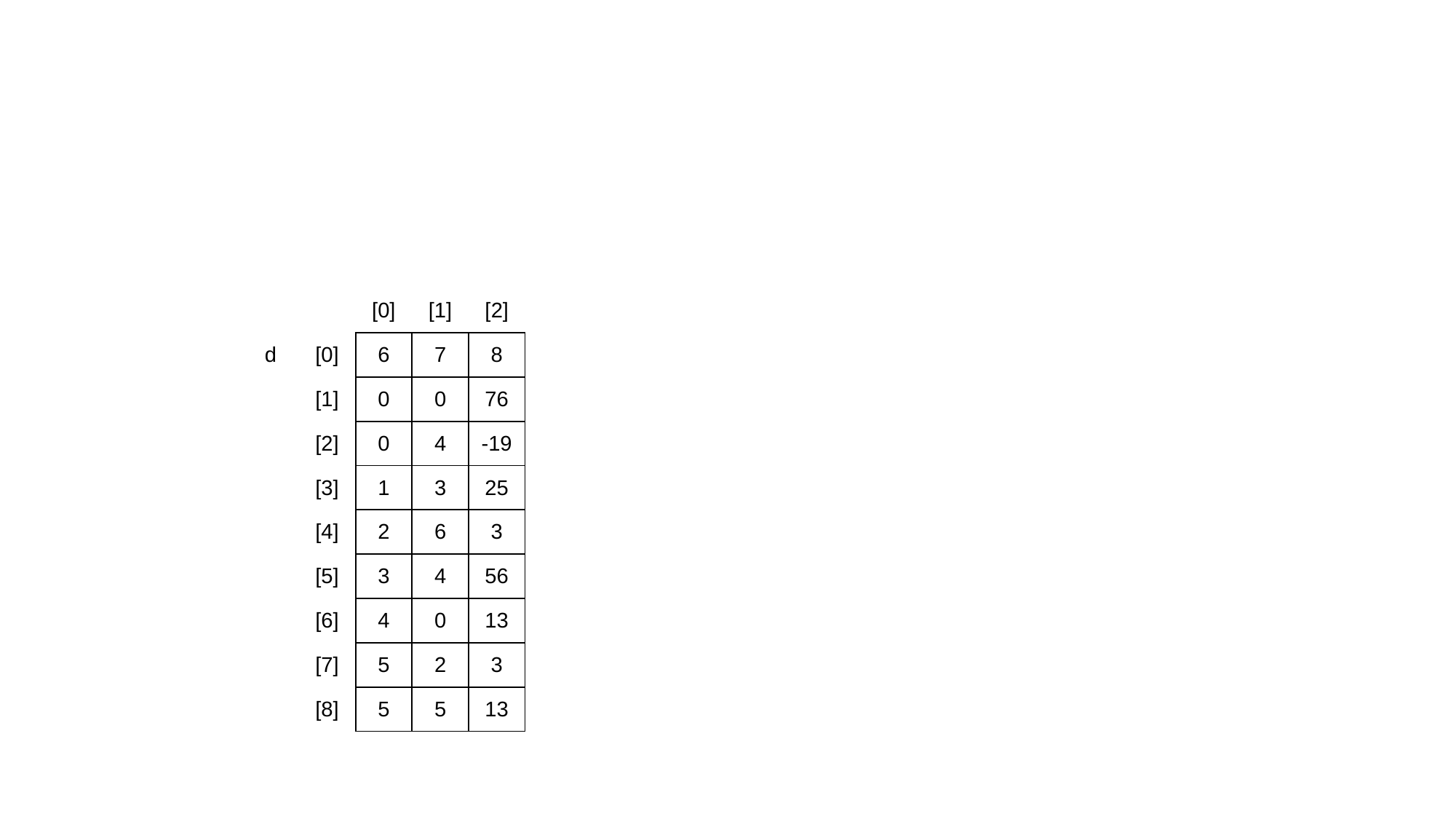

|  |  | [0] | [1] | [2] |
| --- | --- | --- | --- | --- |
| d | [0] | 6 | 7 | 8 |
|  | [1] | 0 | 0 | 76 |
|  | [2] | 0 | 4 | -19 |
|  | [3] | 1 | 3 | 25 |
|  | [4] | 2 | 6 | 3 |
|  | [5] | 3 | 4 | 56 |
|  | [6] | 4 | 0 | 13 |
|  | [7] | 5 | 2 | 3 |
|  | [8] | 5 | 5 | 13 |